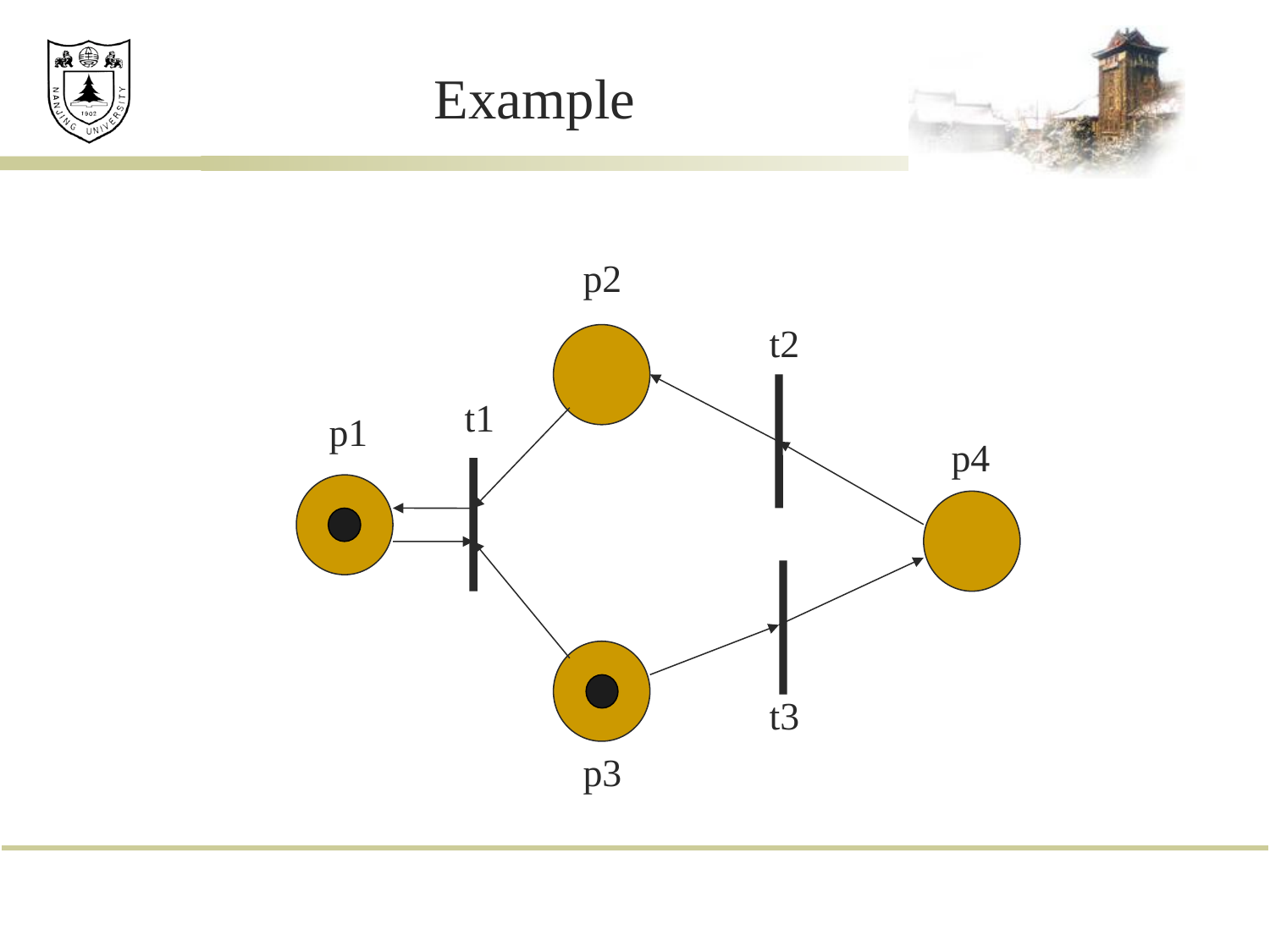

# Example
p2
t2

t1
p1

p4

t3
p3